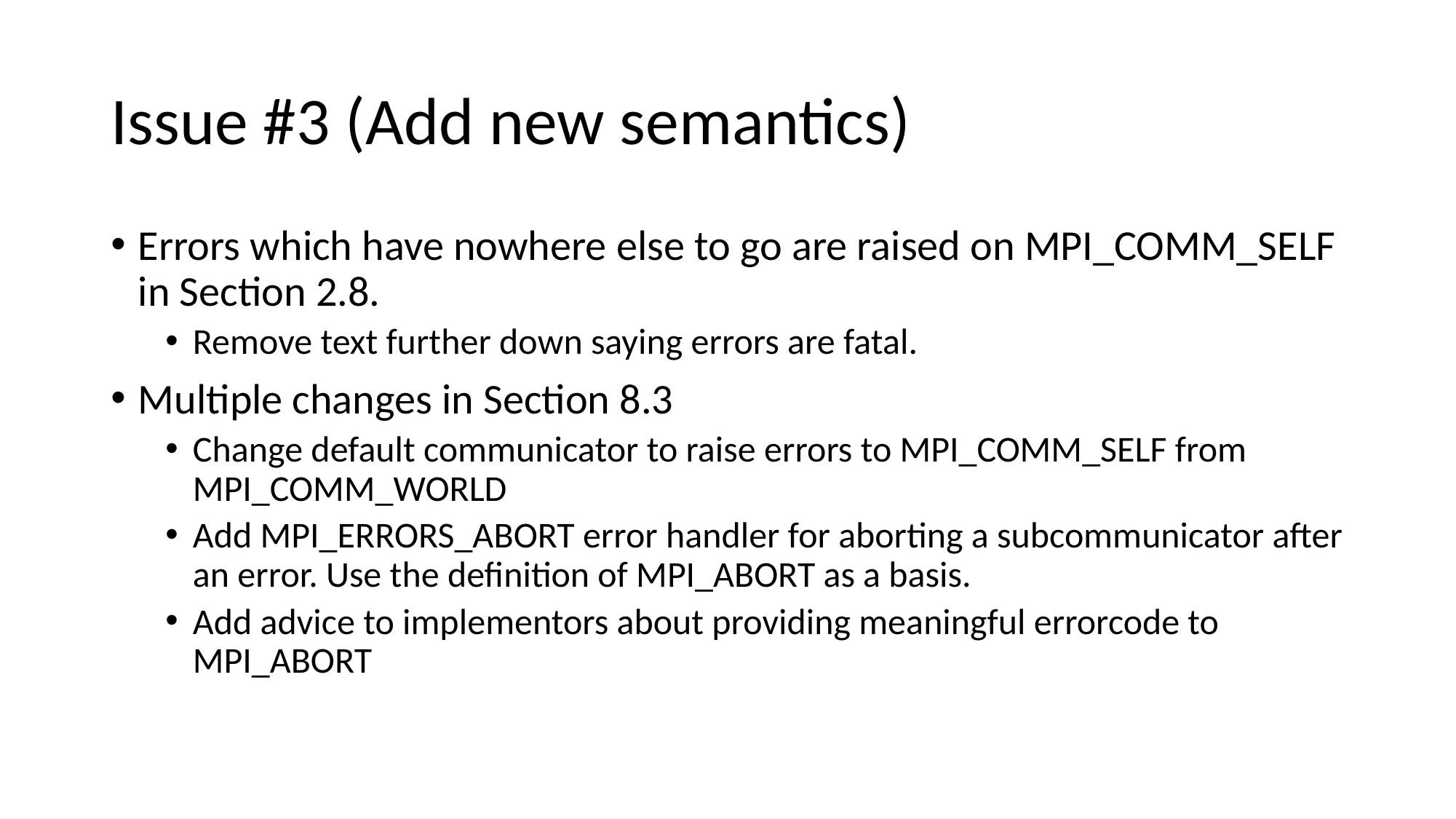

# Issue #3 (Add new semantics)
Errors which have nowhere else to go are raised on MPI_COMM_SELF in Section 2.8.
Remove text further down saying errors are fatal.
Multiple changes in Section 8.3
Change default communicator to raise errors to MPI_COMM_SELF from MPI_COMM_WORLD
Add MPI_ERRORS_ABORT error handler for aborting a subcommunicator after an error. Use the definition of MPI_ABORT as a basis.
Add advice to implementors about providing meaningful errorcode to MPI_ABORT